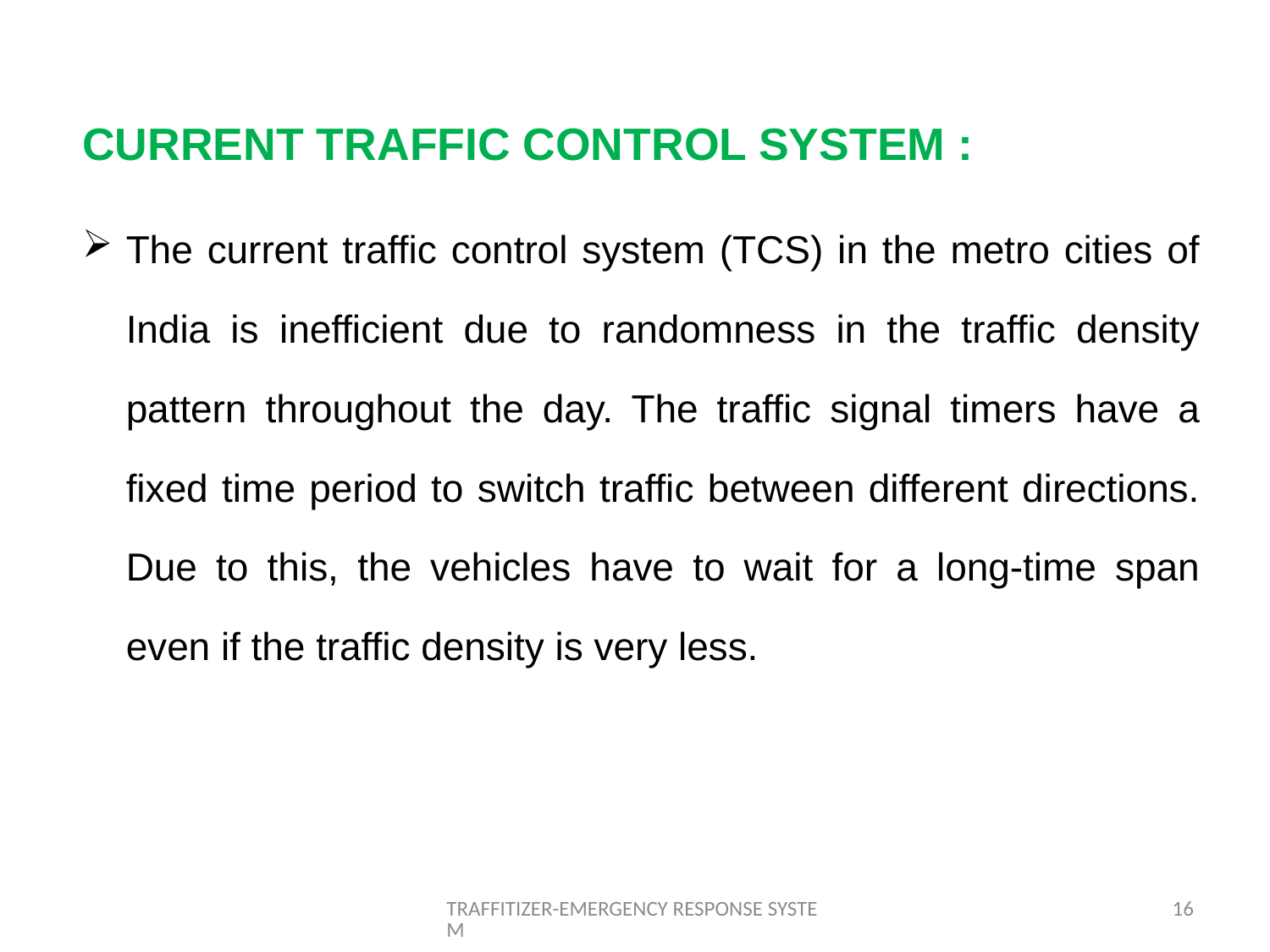

CURRENT TRAFFIC CONTROL SYSTEM :

The current traffic control system (TCS) in the metro cities of India is inefficient due to randomness in the traffic density pattern throughout the day. The traffic signal timers have a fixed time period to switch traffic between different directions. Due to this, the vehicles have to wait for a long-time span even if the traffic density is very less.

TRAFFITIZER-EMERGENCY RESPONSE SYSTEM
16